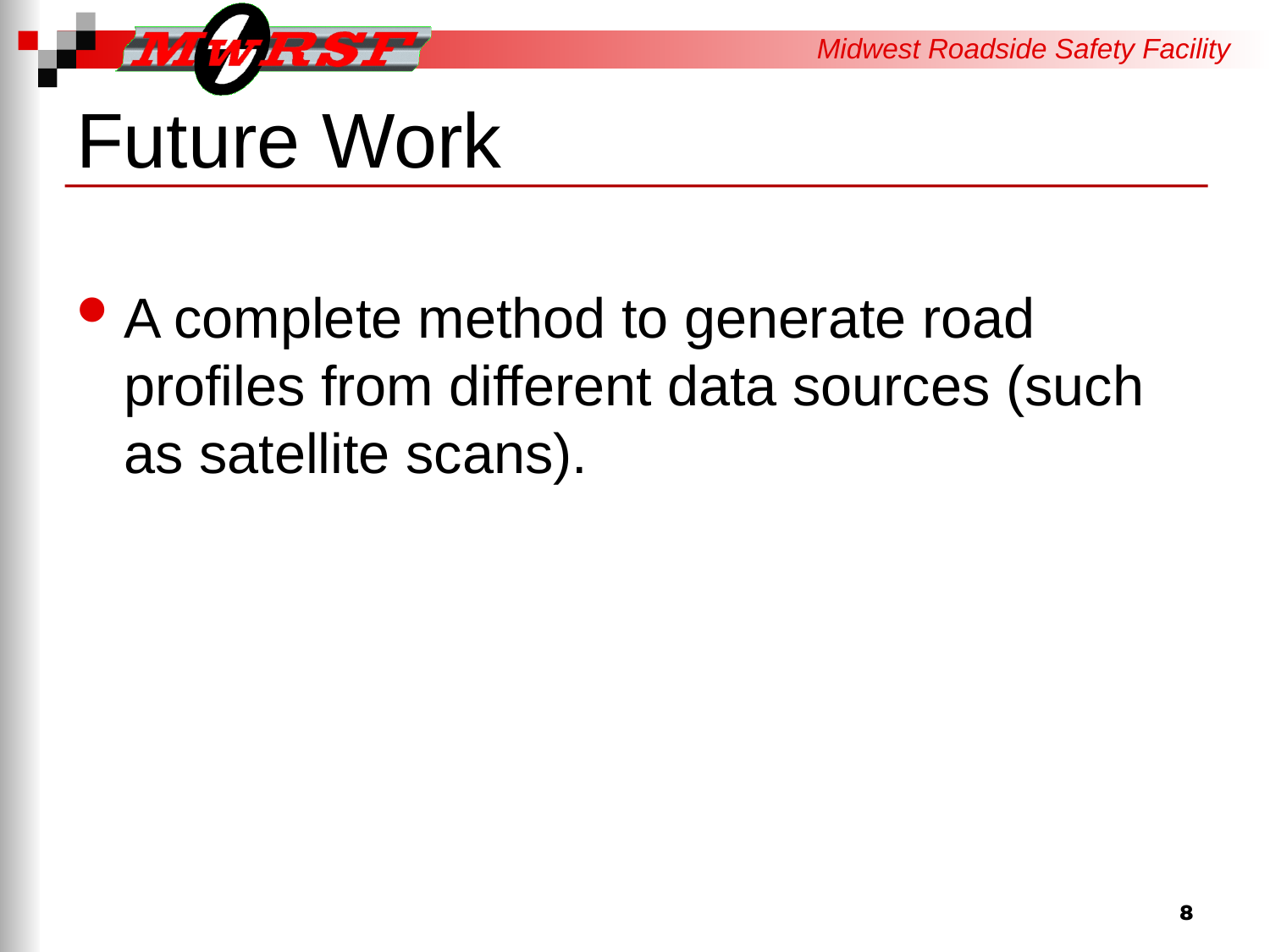

# Future Work
A complete method to generate road profiles from different data sources (such as satellite scans).

8